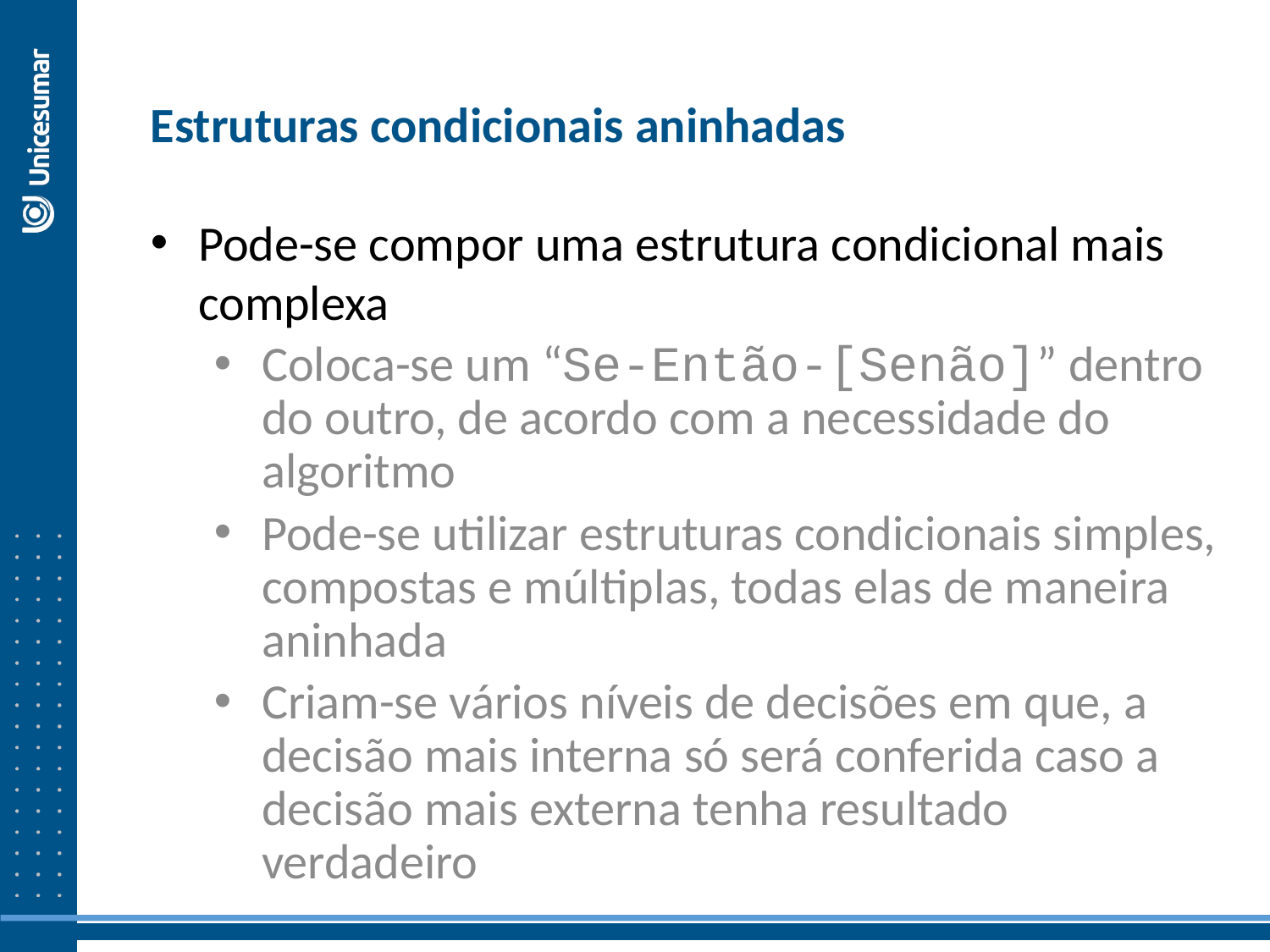

Estruturas condicionais aninhadas
Pode-se compor uma estrutura condicional mais complexa
Coloca-se um “Se-Então-[Senão]” dentro do outro, de acordo com a necessidade do algoritmo
Pode-se utilizar estruturas condicionais simples, compostas e múltiplas, todas elas de maneira aninhada
Criam-se vários níveis de decisões em que, a decisão mais interna só será conferida caso a decisão mais externa tenha resultado verdadeiro